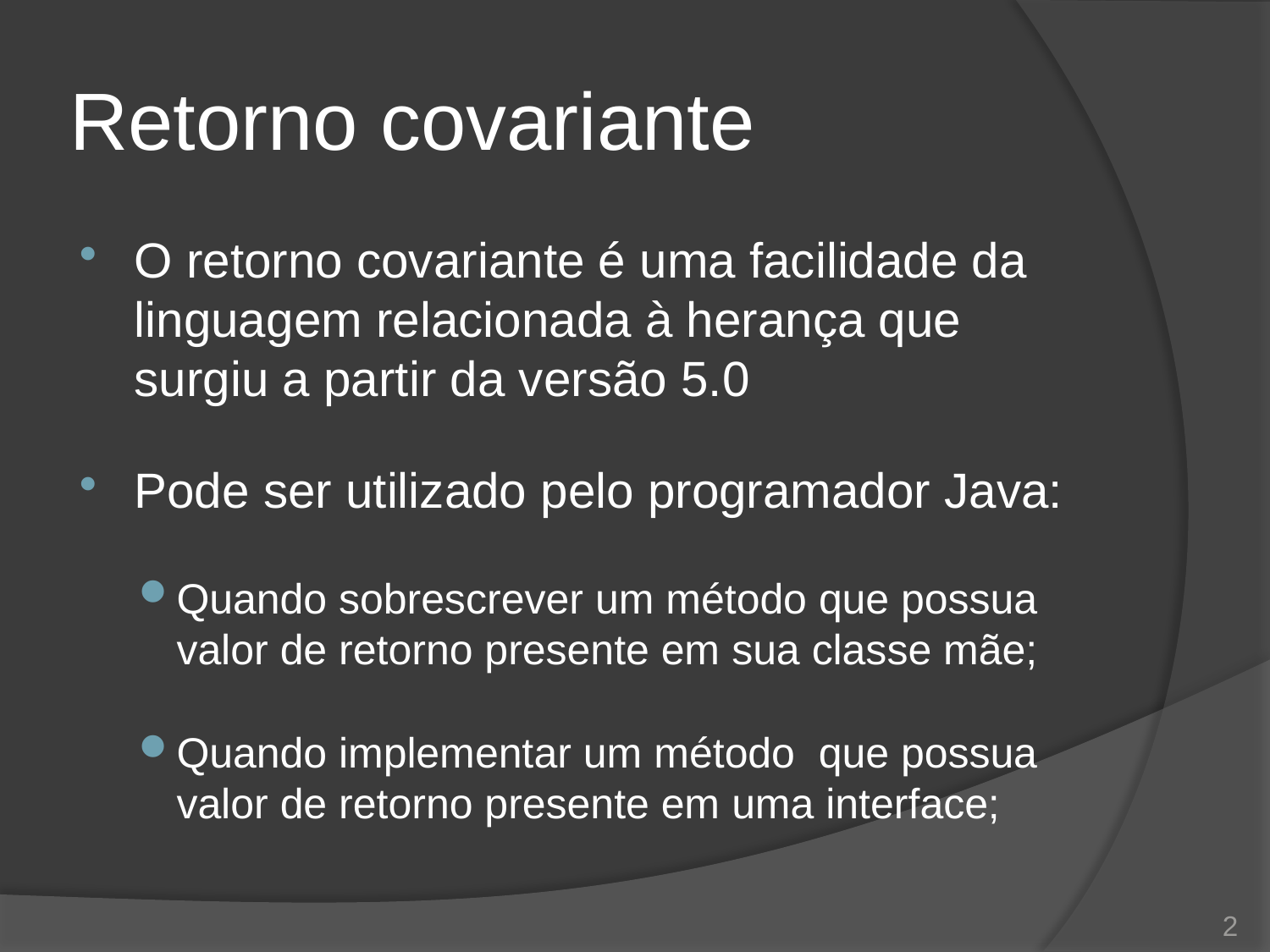

# Retorno covariante
O retorno covariante é uma facilidade da linguagem relacionada à herança que surgiu a partir da versão 5.0
Pode ser utilizado pelo programador Java:
Quando sobrescrever um método que possua valor de retorno presente em sua classe mãe;
Quando implementar um método  que possua valor de retorno presente em uma interface;
2